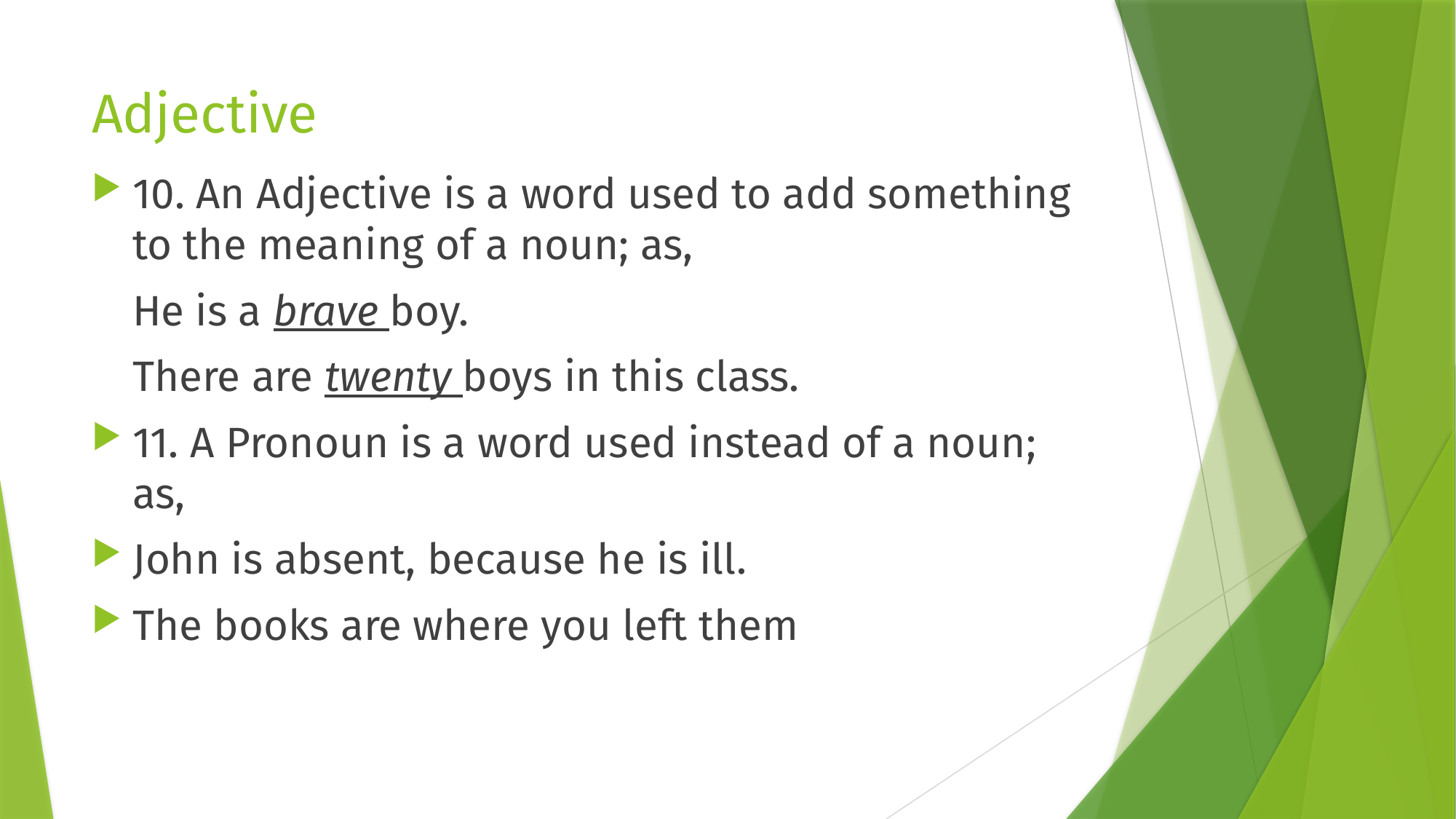

# Adjective
10. An Adjective is a word used to add something to the meaning of a noun; as,
	He is a brave boy.
	There are twenty boys in this class.
11. A Pronoun is a word used instead of a noun; as,
John is absent, because he is ill.
The books are where you left them